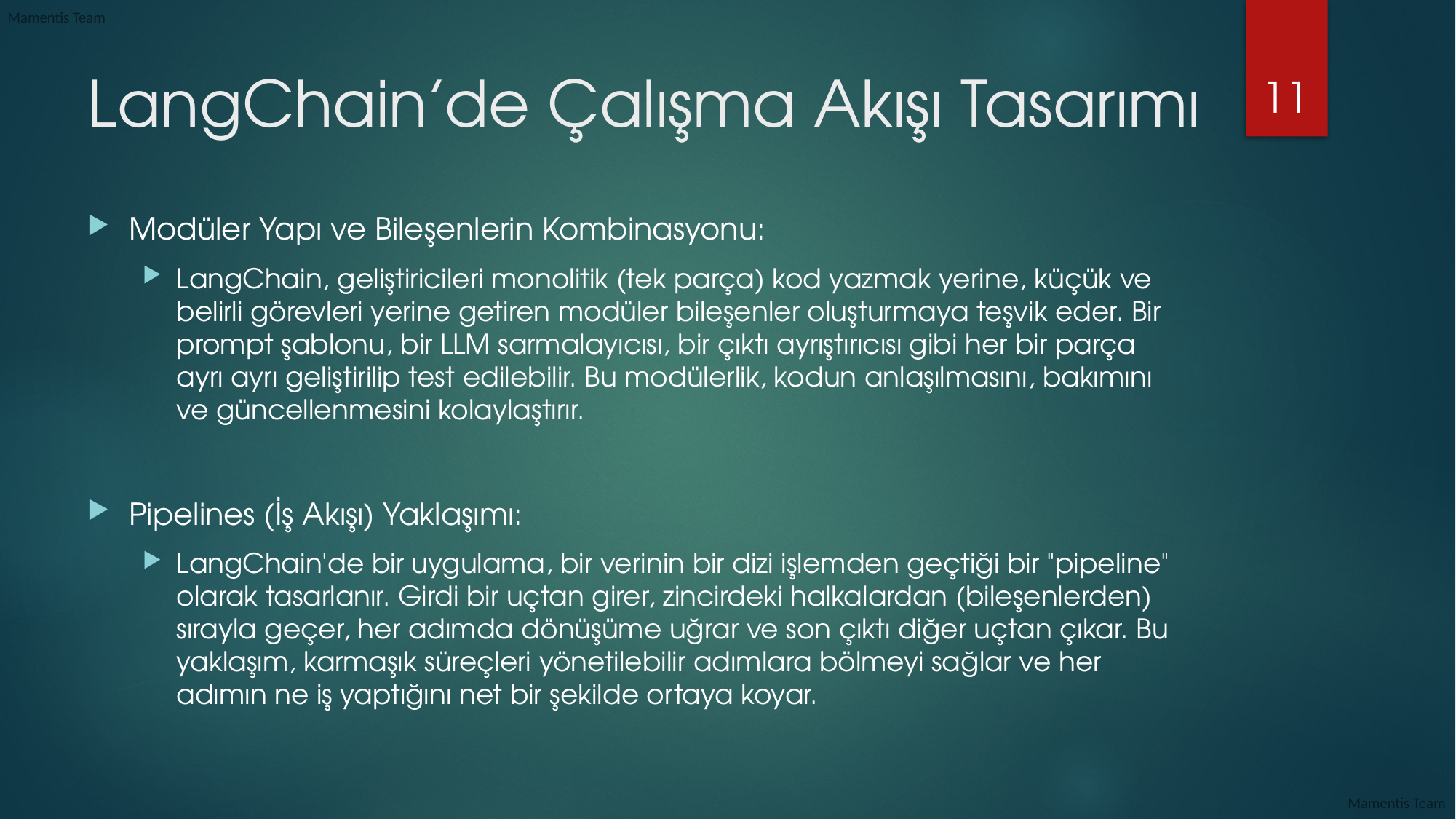

11
# LangChain’de Çalışma Akışı Tasarımı
Modüler Yapı ve Bileşenlerin Kombinasyonu:
LangChain, geliştiricileri monolitik (tek parça) kod yazmak yerine, küçük ve belirli görevleri yerine getiren modüler bileşenler oluşturmaya teşvik eder. Bir prompt şablonu, bir LLM sarmalayıcısı, bir çıktı ayrıştırıcısı gibi her bir parça ayrı ayrı geliştirilip test edilebilir. Bu modülerlik, kodun anlaşılmasını, bakımını ve güncellenmesini kolaylaştırır.

Pipelines (İş Akışı) Yaklaşımı:
LangChain'de bir uygulama, bir verinin bir dizi işlemden geçtiği bir "pipeline" olarak tasarlanır. Girdi bir uçtan girer, zincirdeki halkalardan (bileşenlerden) sırayla geçer, her adımda dönüşüme uğrar ve son çıktı diğer uçtan çıkar. Bu yaklaşım, karmaşık süreçleri yönetilebilir adımlara bölmeyi sağlar ve her adımın ne iş yaptığını net bir şekilde ortaya koyar.